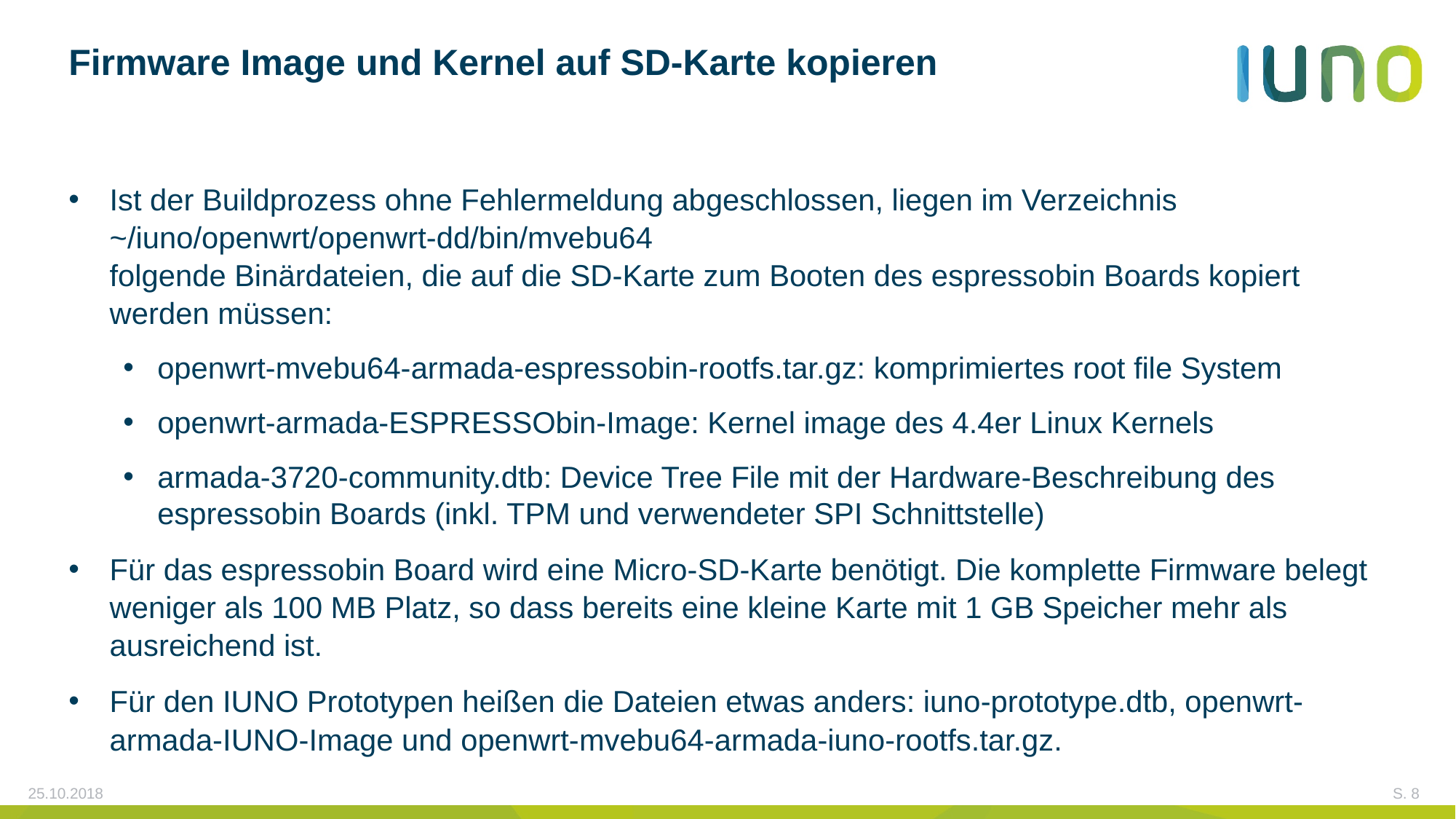

# Firmware Image und Kernel auf SD-Karte kopieren
Ist der Buildprozess ohne Fehlermeldung abgeschlossen, liegen im Verzeichnis
~/iuno/openwrt/openwrt-dd/bin/mvebu64
folgende Binärdateien, die auf die SD-Karte zum Booten des espressobin Boards kopiert werden müssen:
openwrt-mvebu64-armada-espressobin-rootfs.tar.gz: komprimiertes root file System
openwrt-armada-ESPRESSObin-Image: Kernel image des 4.4er Linux Kernels
armada-3720-community.dtb: Device Tree File mit der Hardware-Beschreibung des espressobin Boards (inkl. TPM und verwendeter SPI Schnittstelle)
Für das espressobin Board wird eine Micro-SD-Karte benötigt. Die komplette Firmware belegt weniger als 100 MB Platz, so dass bereits eine kleine Karte mit 1 GB Speicher mehr als ausreichend ist.
Für den IUNO Prototypen heißen die Dateien etwas anders: iuno-prototype.dtb, openwrt-armada-IUNO-Image und openwrt-mvebu64-armada-iuno-rootfs.tar.gz.

25.10.2018

S. 8